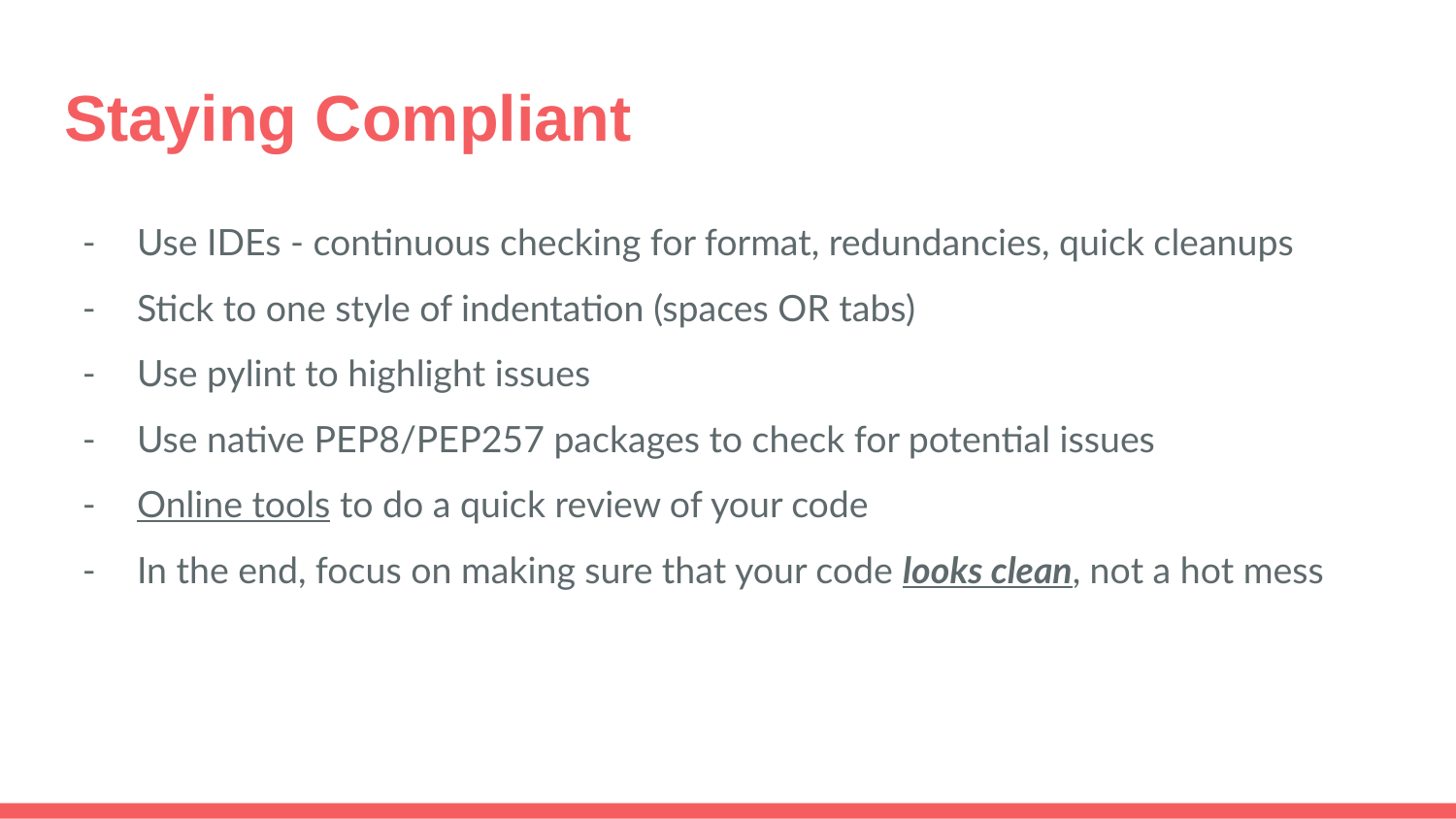

# Staying Compliant
Use IDEs - continuous checking for format, redundancies, quick cleanups
Stick to one style of indentation (spaces OR tabs)
Use pylint to highlight issues
Use native PEP8/PEP257 packages to check for potential issues
Online tools to do a quick review of your code
In the end, focus on making sure that your code looks clean, not a hot mess